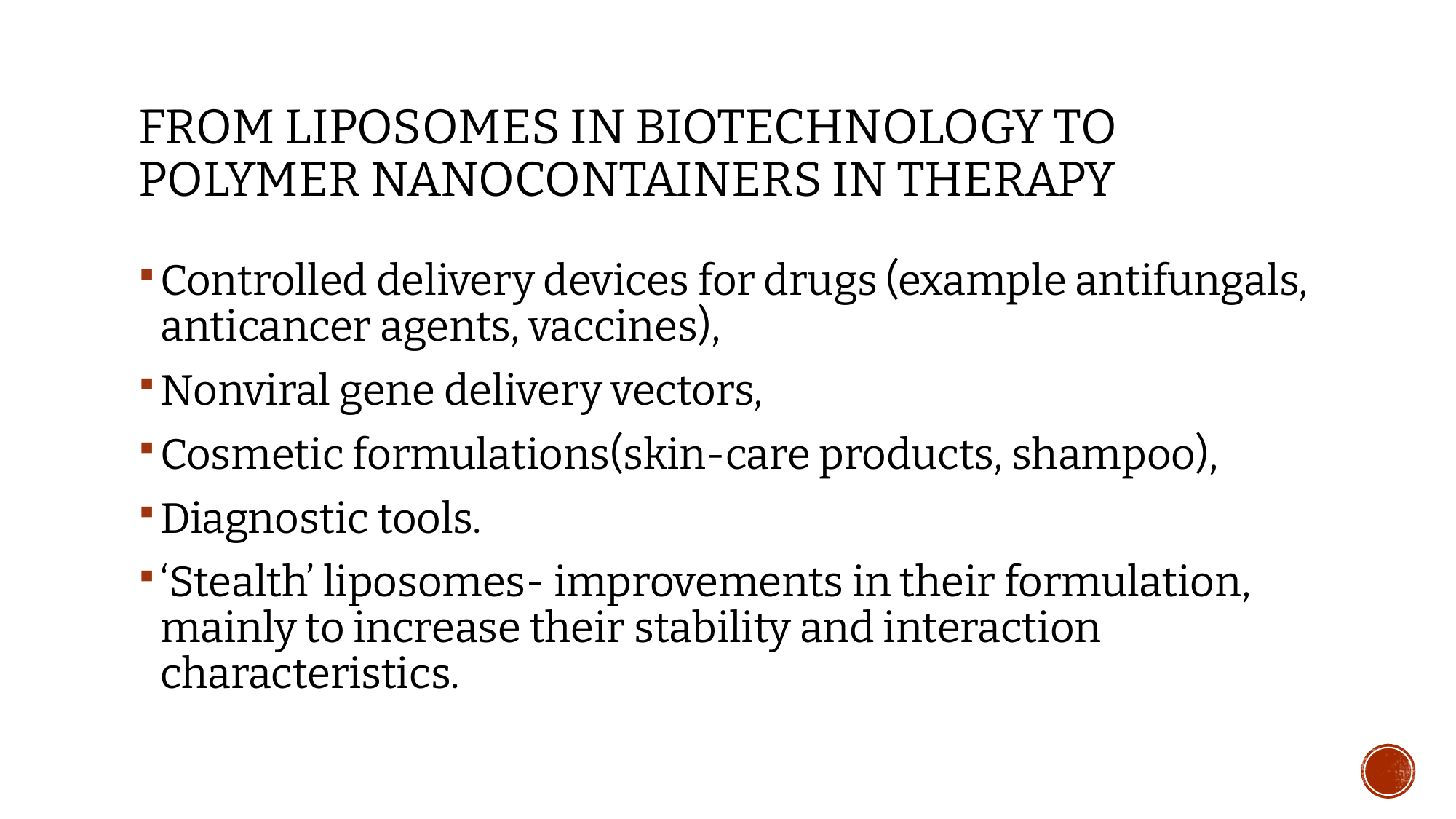

# From Liposomes in Biotechnology to Polymer Nanocontainers in Therapy
Controlled delivery devices for drugs (example antifungals, anticancer agents, vaccines),
Nonviral gene delivery vectors,
Cosmetic formulations(skin-care products, shampoo),
Diagnostic tools.
‘Stealth’ liposomes- improvements in their formulation, mainly to increase their stability and interaction characteristics.